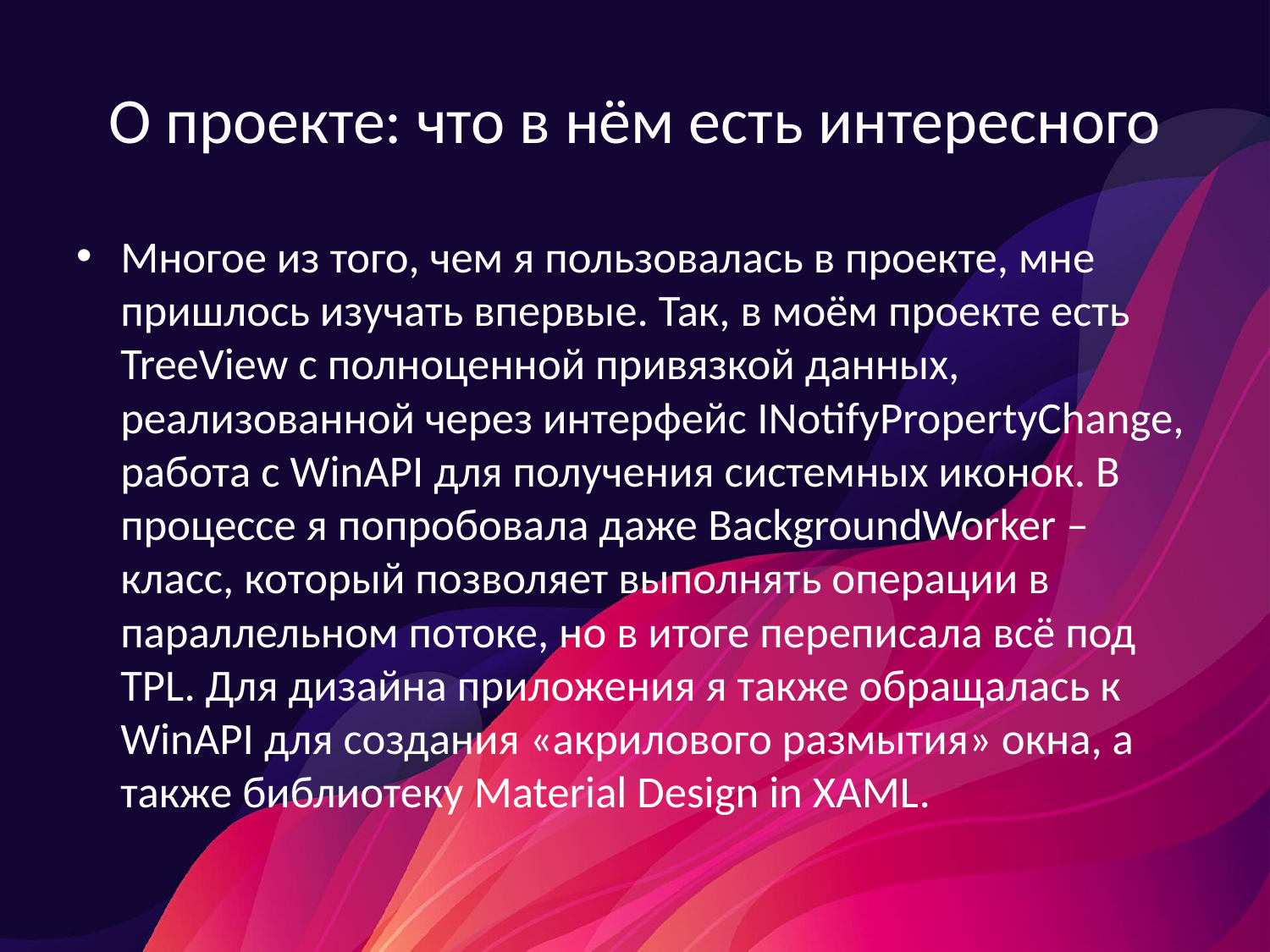

# О проекте: что в нём есть интересного
Многое из того, чем я пользовалась в проекте, мне пришлось изучать впервые. Так, в моём проекте есть TreeView с полноценной привязкой данных, реализованной через интерфейс INotifyPropertyChange, работа с WinAPI для получения системных иконок. В процессе я попробовала даже BackgroundWorker – класс, который позволяет выполнять операции в параллельном потоке, но в итоге переписала всё под TPL. Для дизайна приложения я также обращалась к WinAPI для создания «акрилового размытия» окна, а также библиотеку Material Design in XAML.